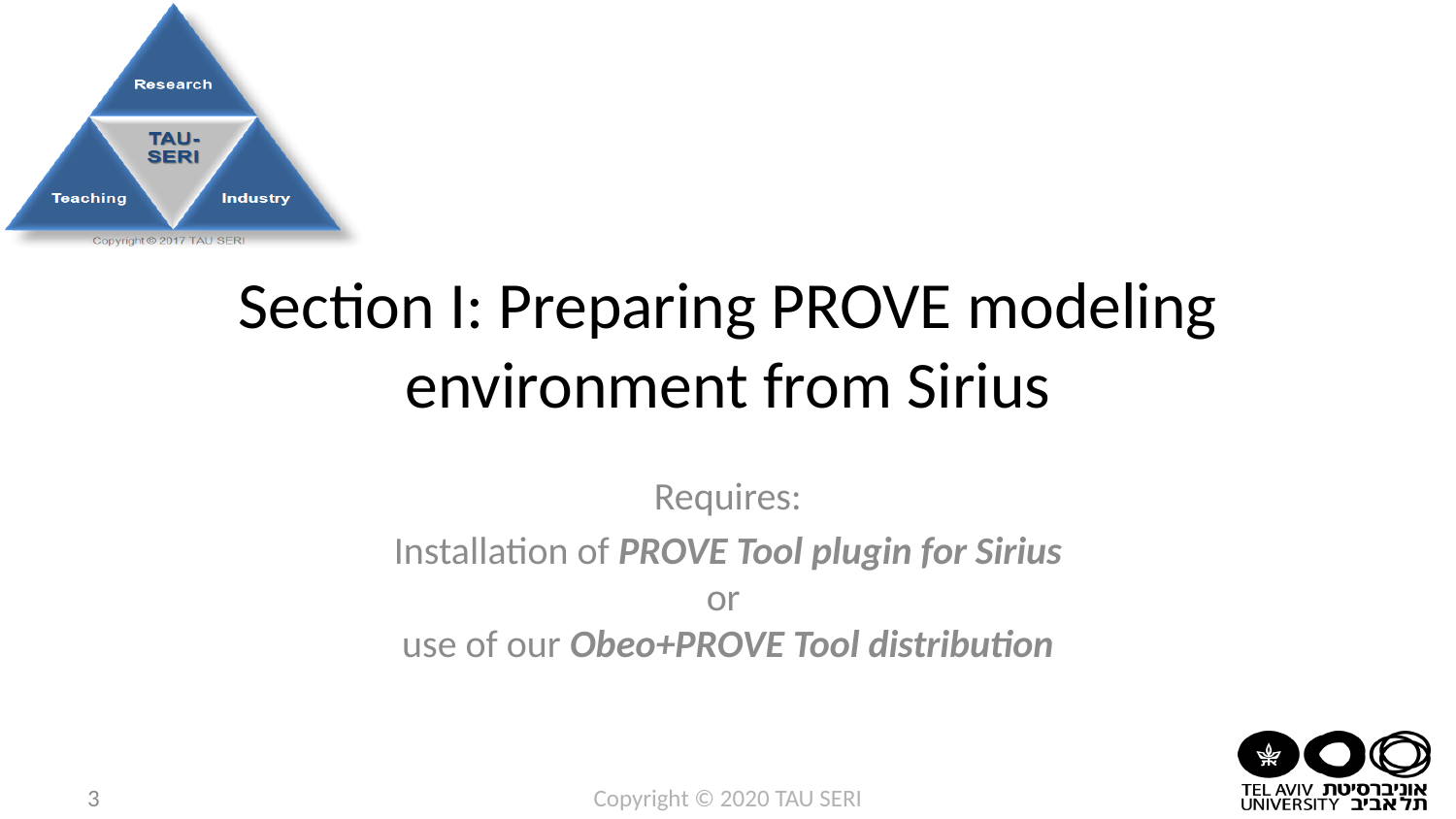

# Section I: Preparing PROVE modeling environment from Sirius
Requires:
 Installation of PROVE Tool plugin for Sirius
or
use of our Obeo+PROVE Tool distribution
3
Copyright © 2020 TAU SERI